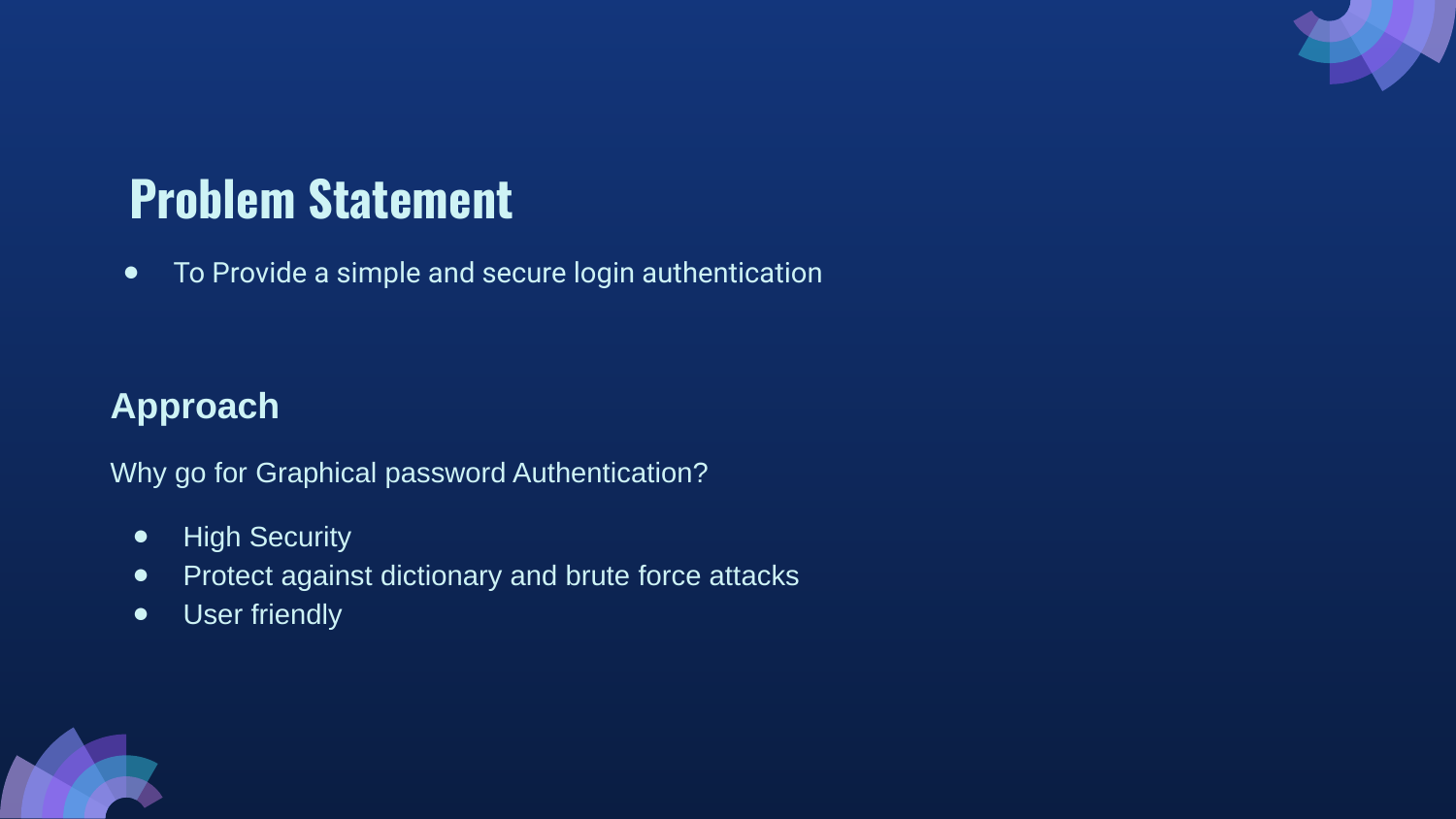

# Problem Statement

To Provide a simple and secure login authentication
Approach
Why go for Graphical password Authentication?
High Security
Protect against dictionary and brute force attacks
User friendly